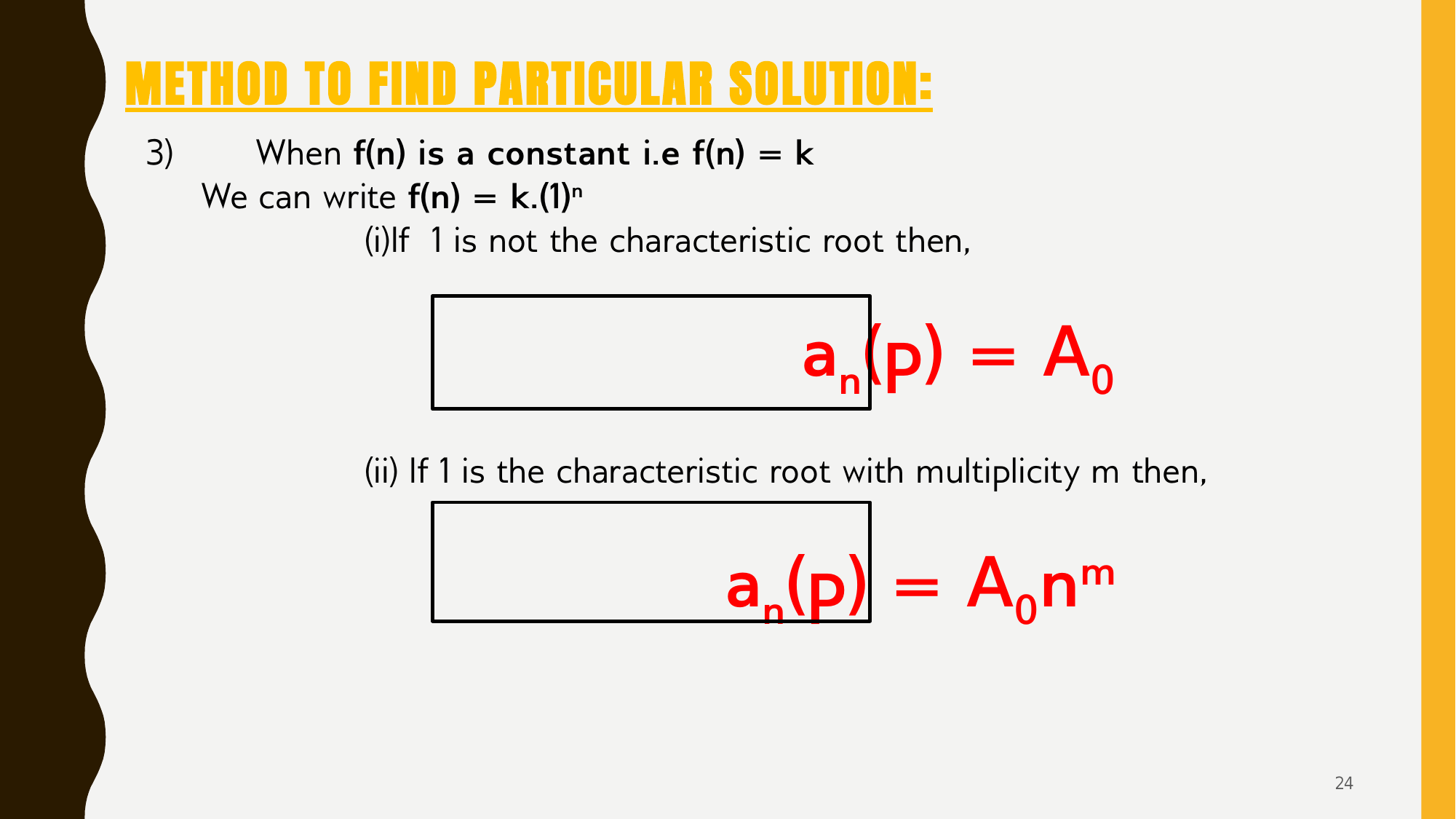

# Method to find Particular solution:

3)	When f(n) is a constant i.e f(n) = k
We can write f(n) = k.(1)n
		(i)If  1 is not the characteristic root then,

						an(p) = A0

		(ii) If 1 is the characteristic root with multiplicity m then,

					   an(p) = A0nm

24